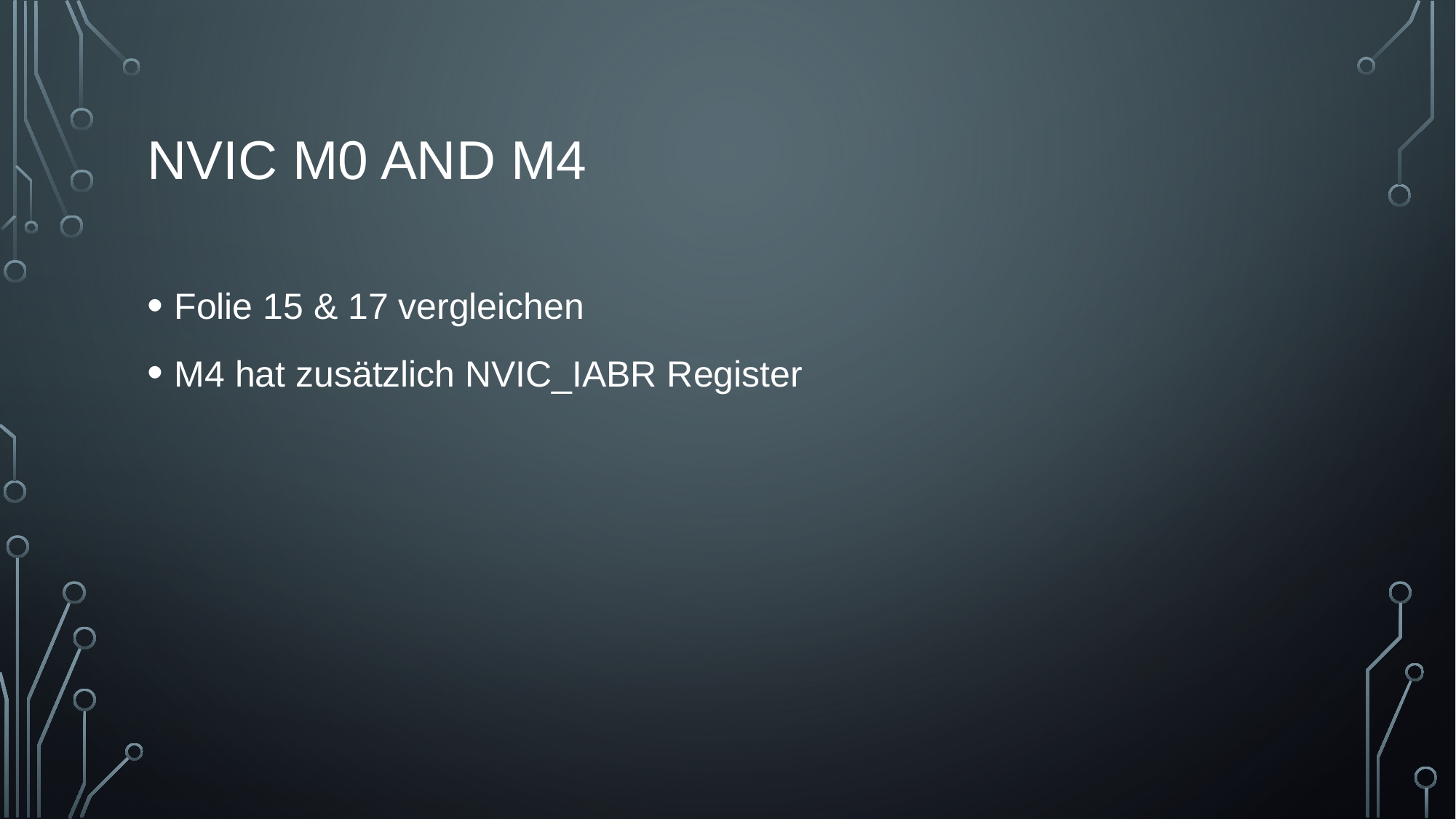

# NVIC M0 and M4
Folie 15 & 17 vergleichen
M4 hat zusätzlich NVIC_IABR Register